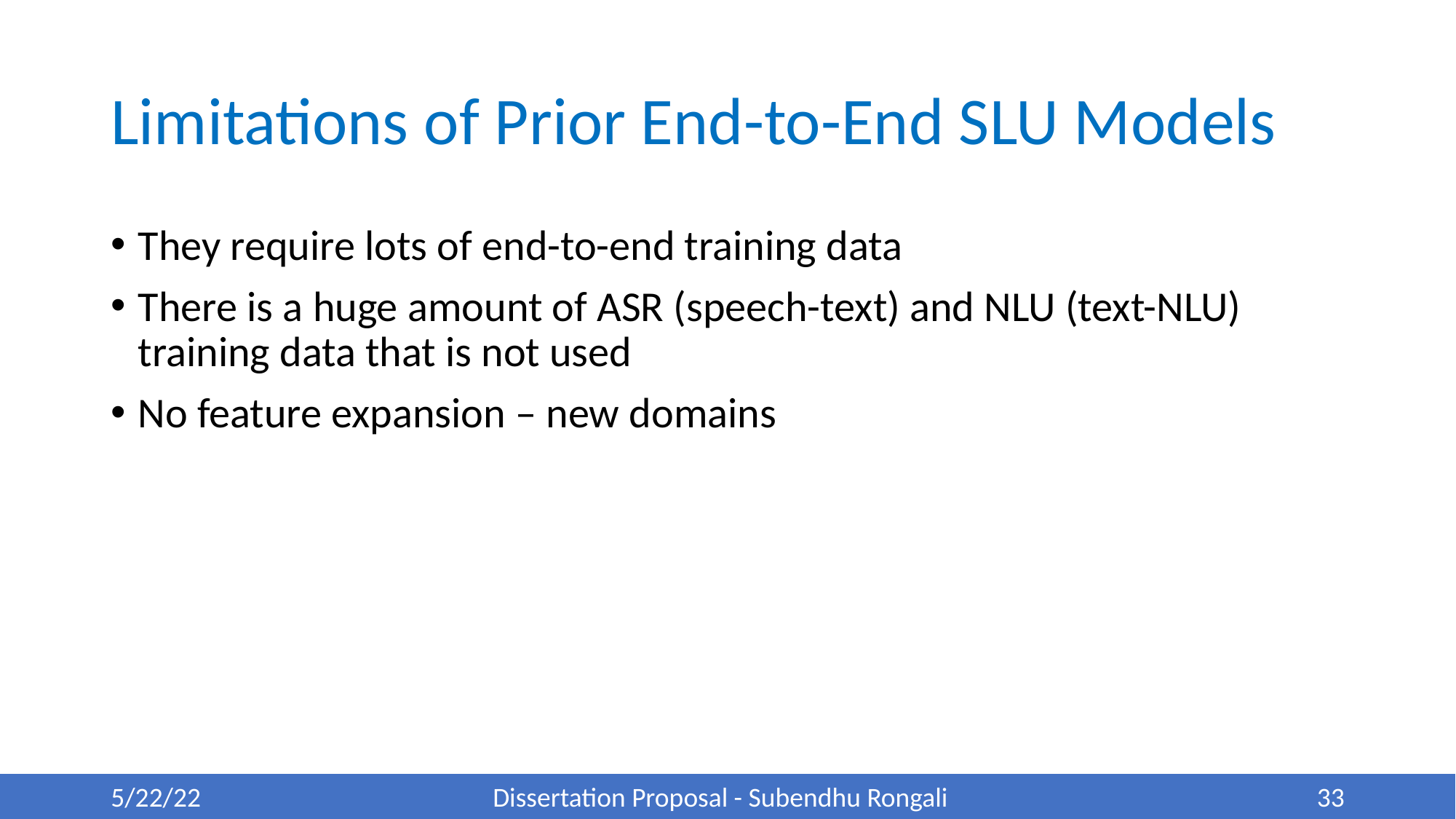

# Limitations of Prior End-to-End SLU Models
They require lots of end-to-end training data
There is a huge amount of ASR (speech-text) and NLU (text-NLU) training data that is not used
No feature expansion – new domains
5/22/22
Dissertation Proposal - Subendhu Rongali
33